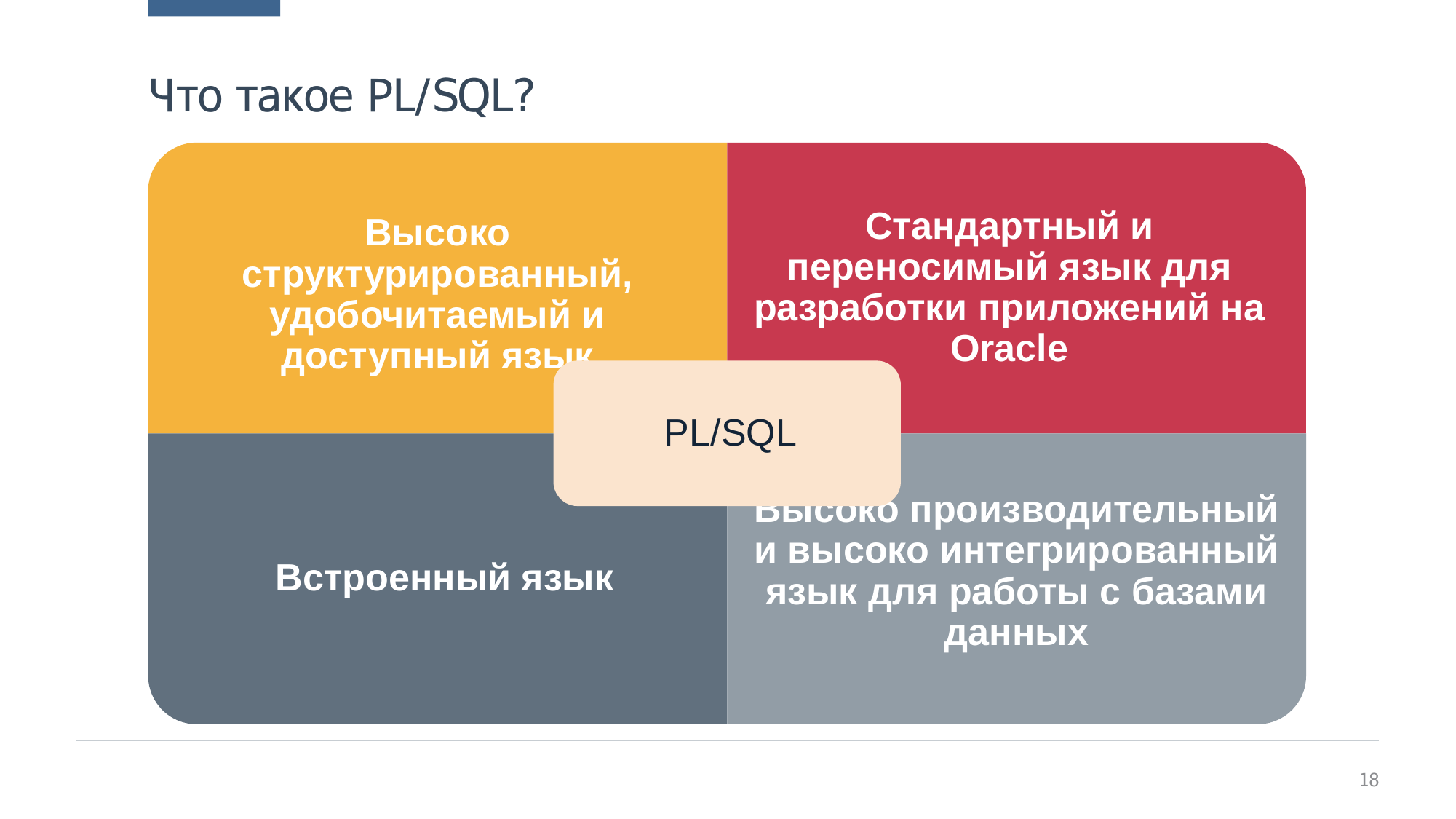

# Что такое PL/SQL?
Высоко структурированный, удобочитаемый и доступный язык
Cтандартный и переносимый язык для разработки приложений на Oracle
Встроенный язык
Высоко производительный и высоко интегрированный язык для работы с базами данных
PL/SQL